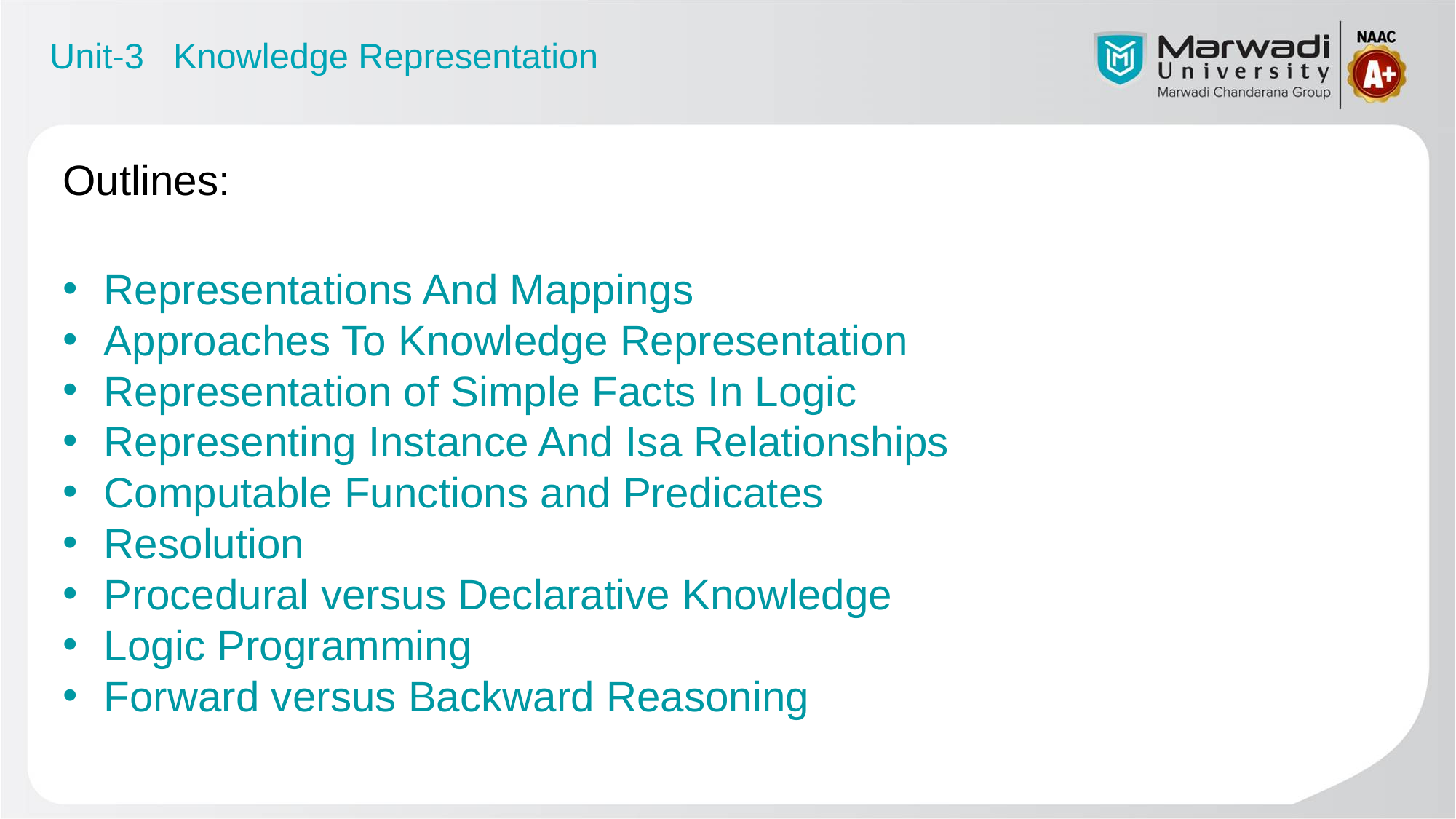

Unit-3   Knowledge Representation

Outlines:

Representations And Mappings
Approaches To Knowledge Representation
Representation of Simple Facts In Logic
Representing Instance And Isa Relationships
Computable Functions and Predicates
Resolution
Procedural versus Declarative Knowledge
Logic Programming
Forward versus Backward Reasoning